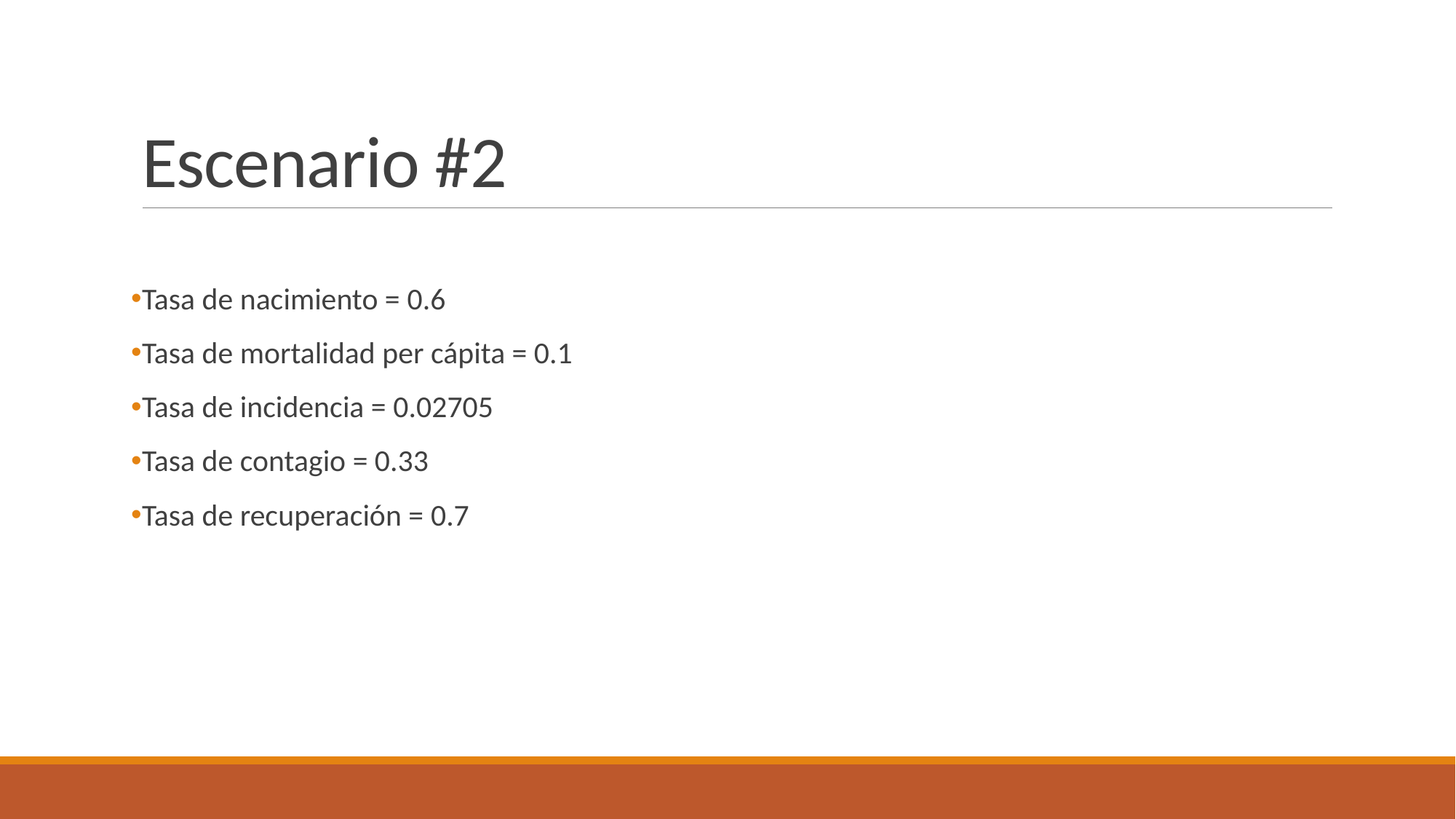

# Escenario #2

Tasa de nacimiento = 0.6
Tasa de mortalidad per cápita = 0.1
Tasa de incidencia = 0.02705
Tasa de contagio = 0.33
Tasa de recuperación = 0.7